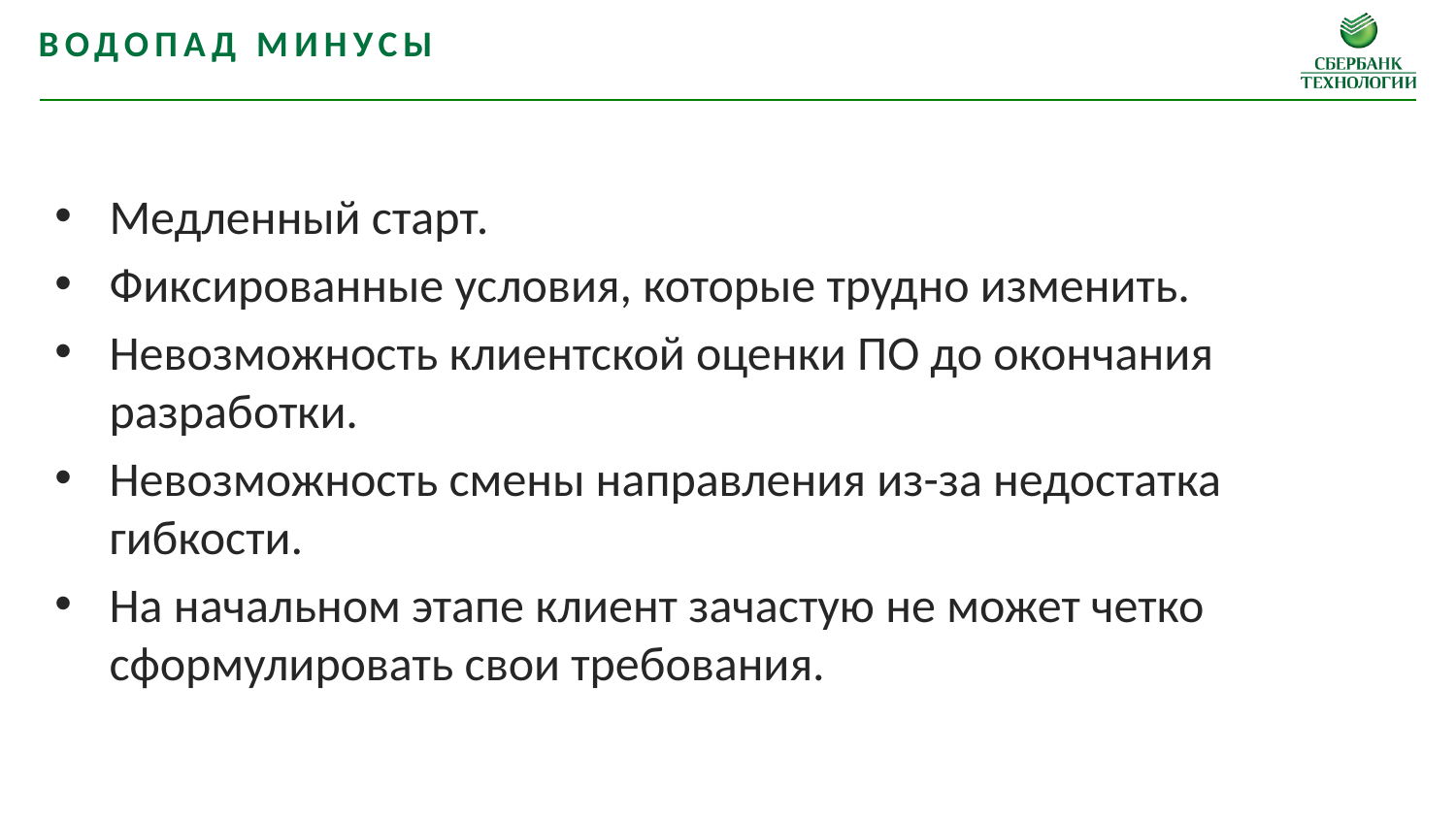

Водопад минусы
Медленный старт.
Фиксированные условия, которые трудно изменить.
Невозможность клиентской оценки ПО до окончания разработки.
Невозможность смены направления из-за недостатка гибкости.
На начальном этапе клиент зачастую не может четко сформулировать свои требования.